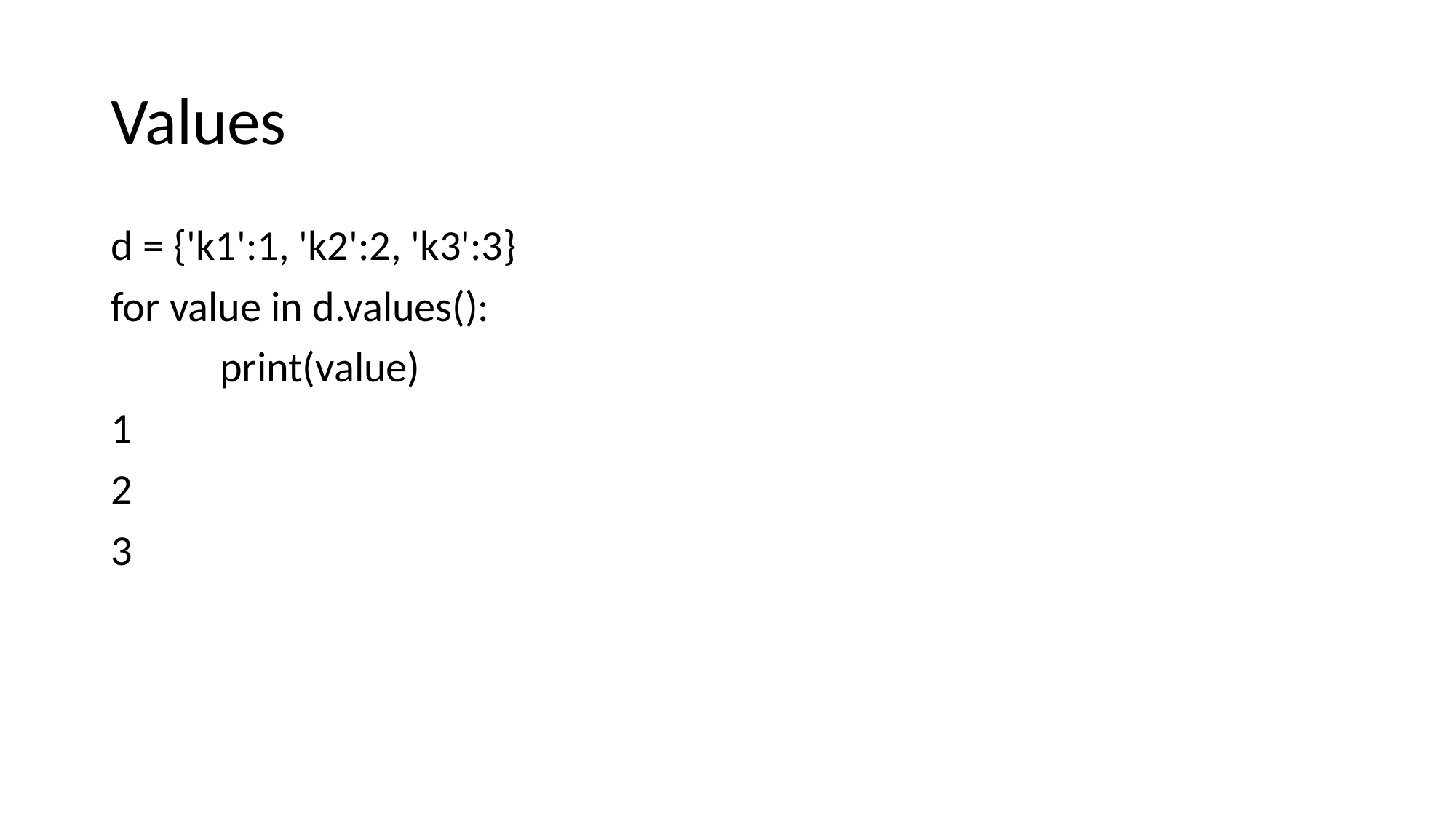

# Values
d = {'k1':1, 'k2':2, 'k3':3}
for value in d.values():
	print(value)
1
2
3